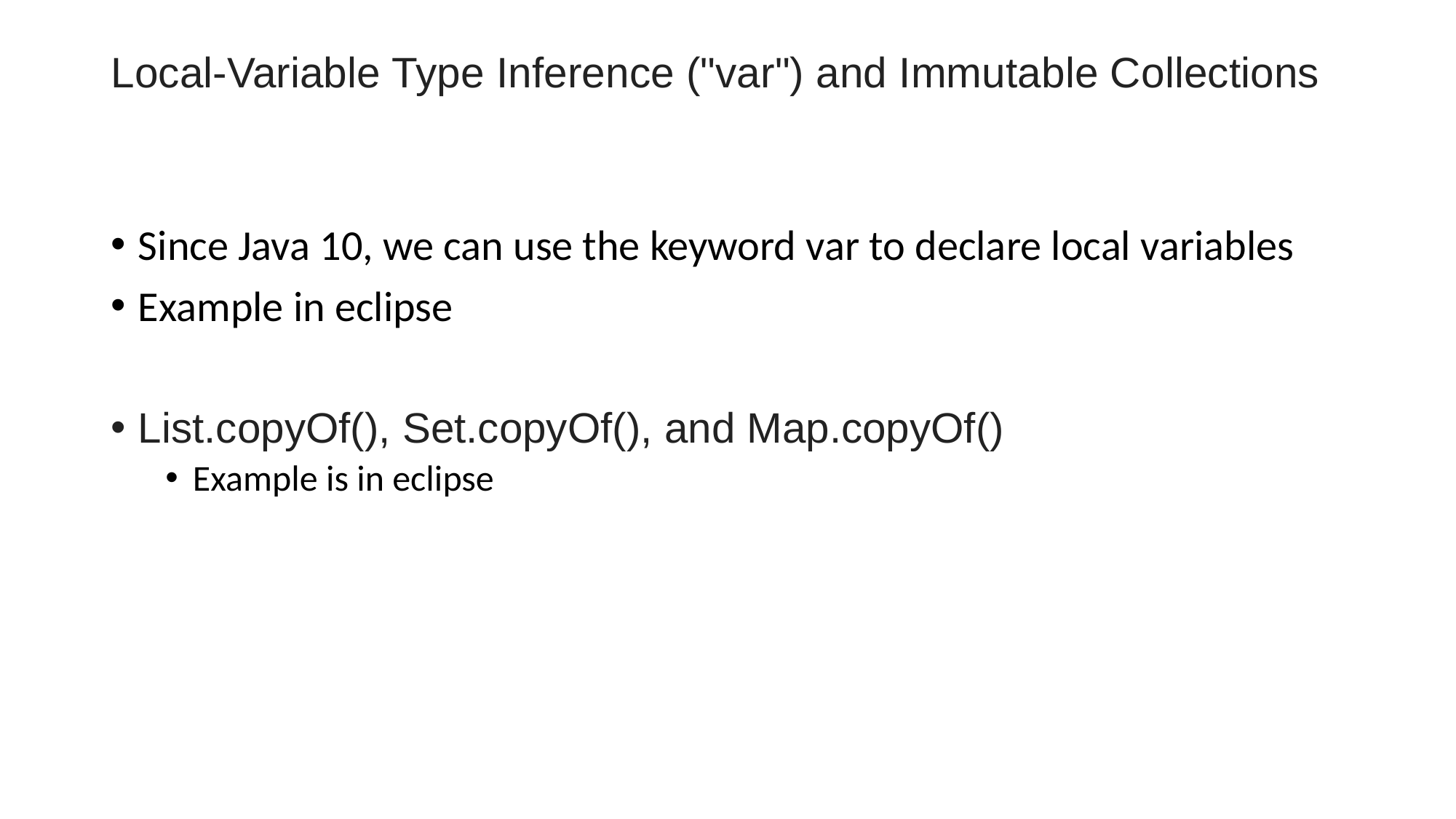

# Local-Variable Type Inference ("var") and Immutable Collections
Since Java 10, we can use the keyword var to declare local variables
Example in eclipse

List.copyOf(), Set.copyOf(), and Map.copyOf()
Example is in eclipse